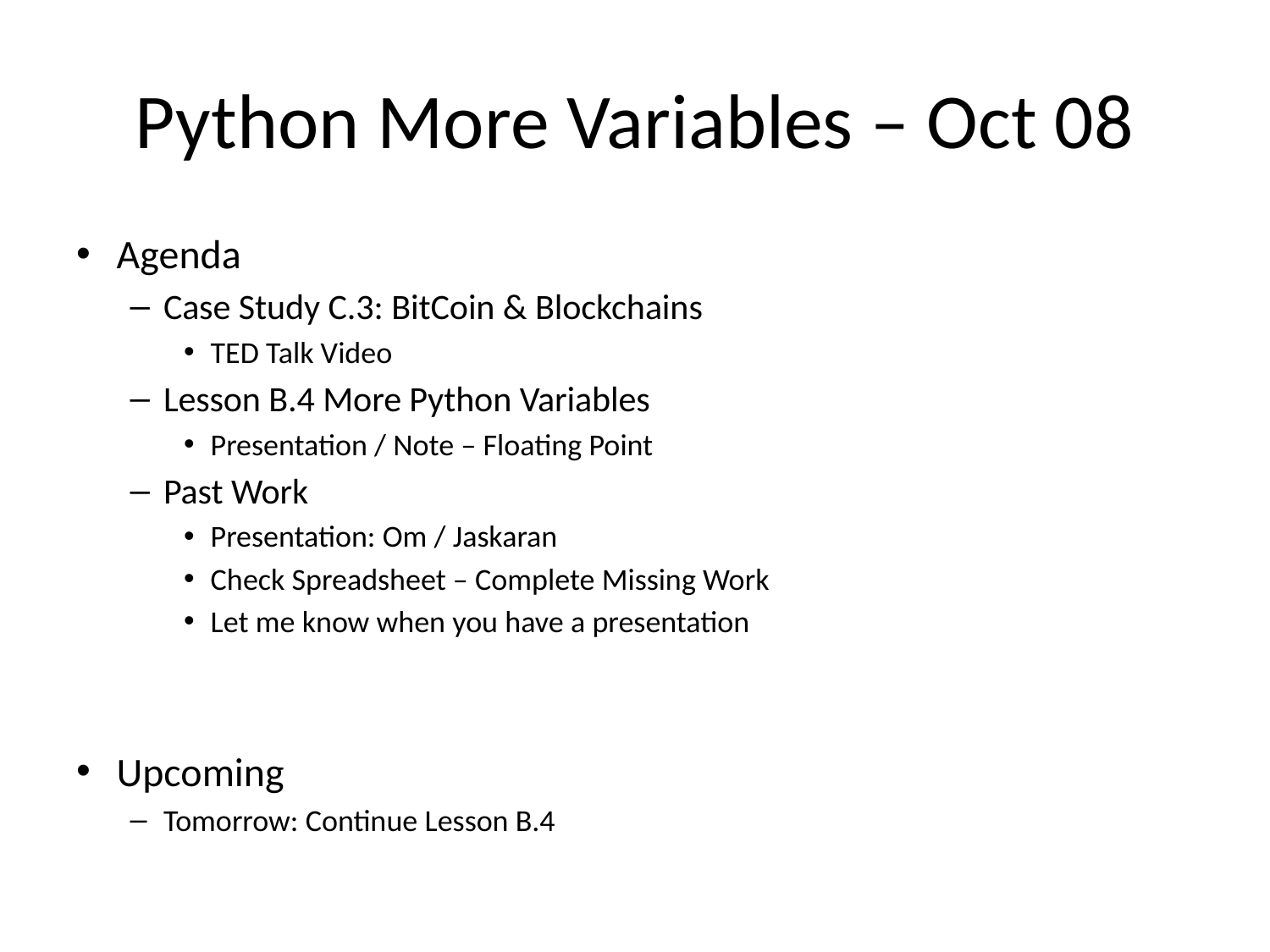

# Python More Variables – Oct 08
Agenda
Case Study C.3: BitCoin & Blockchains
TED Talk Video
Lesson B.4 More Python Variables
Presentation / Note – Floating Point
Past Work
Presentation: Om / Jaskaran
Check Spreadsheet – Complete Missing Work
Let me know when you have a presentation

Upcoming
Tomorrow: Continue Lesson B.4